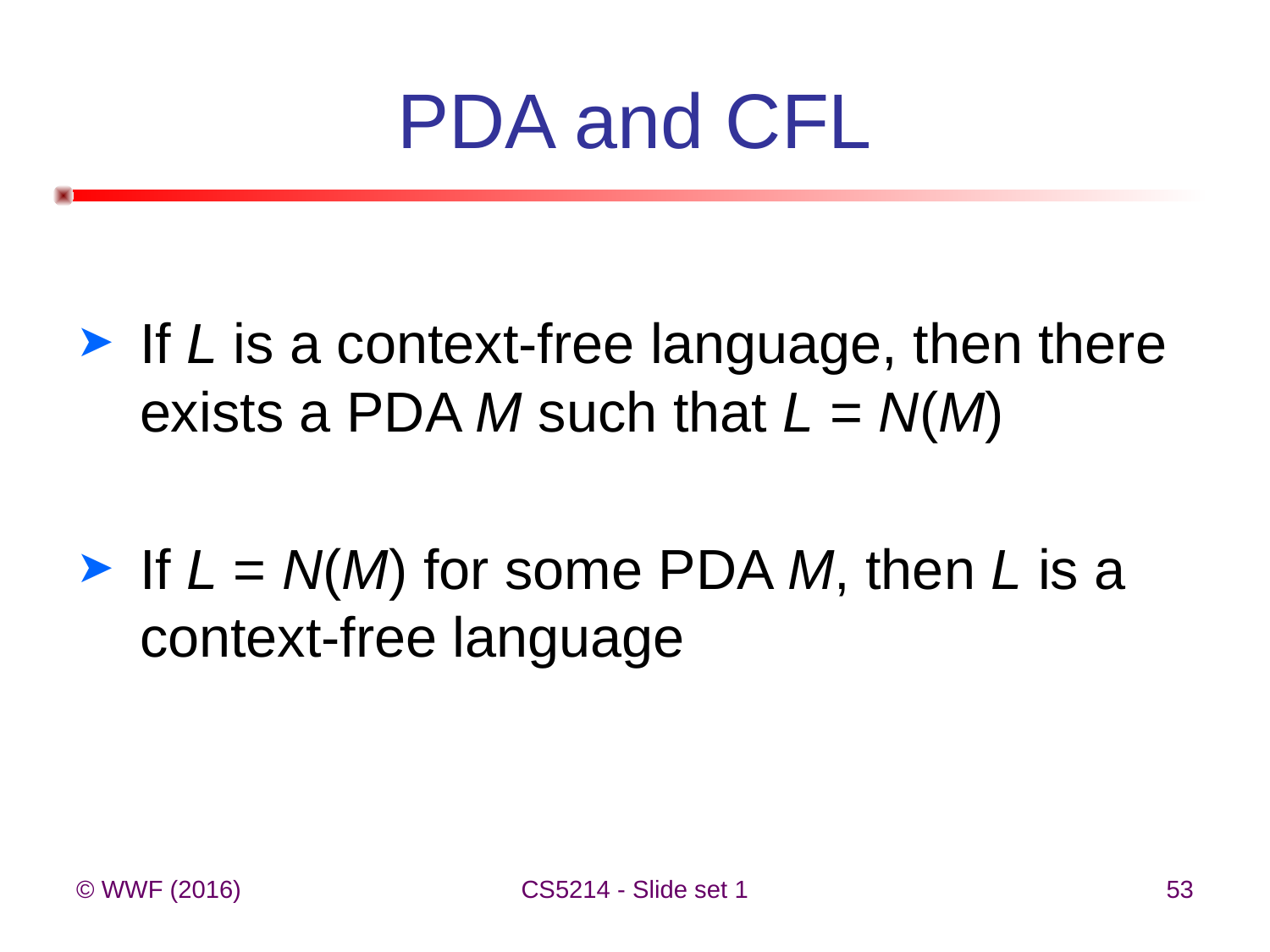

# PDA and CFL

If L is a context-free language, then there exists a PDA M such that L = N(M)

If L = N(M) for some PDA M, then L is a context-free language
© WWF (2016)
CS5214 - Slide set 1
53